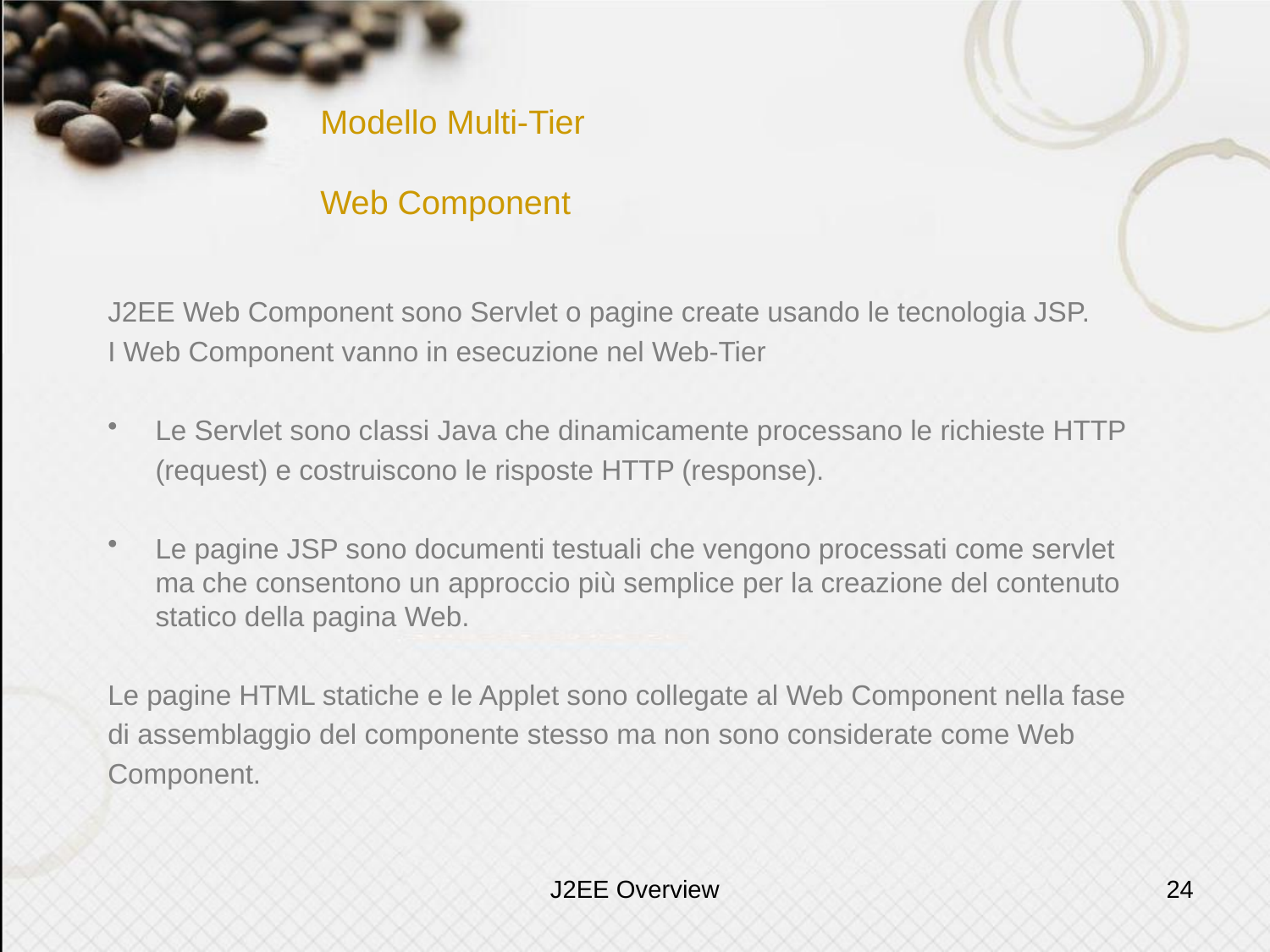

# Modello Multi-Tier Web Component
J2EE Web Component sono Servlet o pagine create usando le tecnologia JSP.
I Web Component vanno in esecuzione nel Web-Tier

Le Servlet sono classi Java che dinamicamente processano le richieste HTTP
	(request) e costruiscono le risposte HTTP (response).

Le pagine JSP sono documenti testuali che vengono processati come servlet ma che consentono un approccio più semplice per la creazione del contenuto statico della pagina Web.

Le pagine HTML statiche e le Applet sono collegate al Web Component nella fase
di assemblaggio del componente stesso ma non sono considerate come Web
Component.
J2EE Overview
24